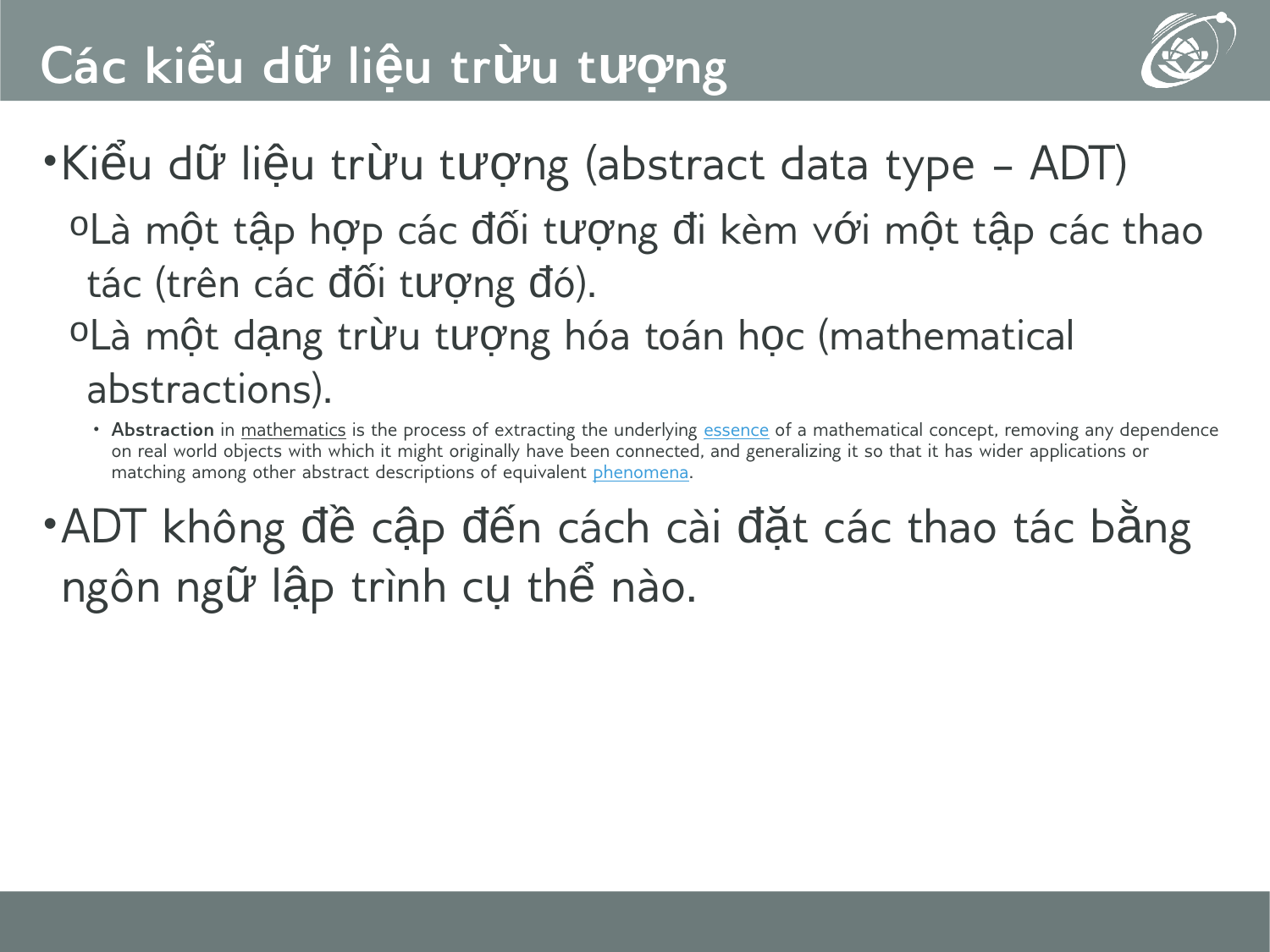

# Các kiểu dữ liệu trừu tượng
Kiểu dữ liệu trừu tượng (abstract data type – ADT)
Là một tập hợp các đối tượng đi kèm với một tập các thao tác (trên các đối tượng đó).
Là một dạng trừu tượng hóa toán học (mathematical abstractions).
Abstraction in mathematics is the process of extracting the underlying essence of a mathematical concept, removing any dependence on real world objects with which it might originally have been connected, and generalizing it so that it has wider applications or matching among other abstract descriptions of equivalent phenomena.
ADT không đề cập đến cách cài đặt các thao tác bằng ngôn ngữ lập trình cụ thể nào.